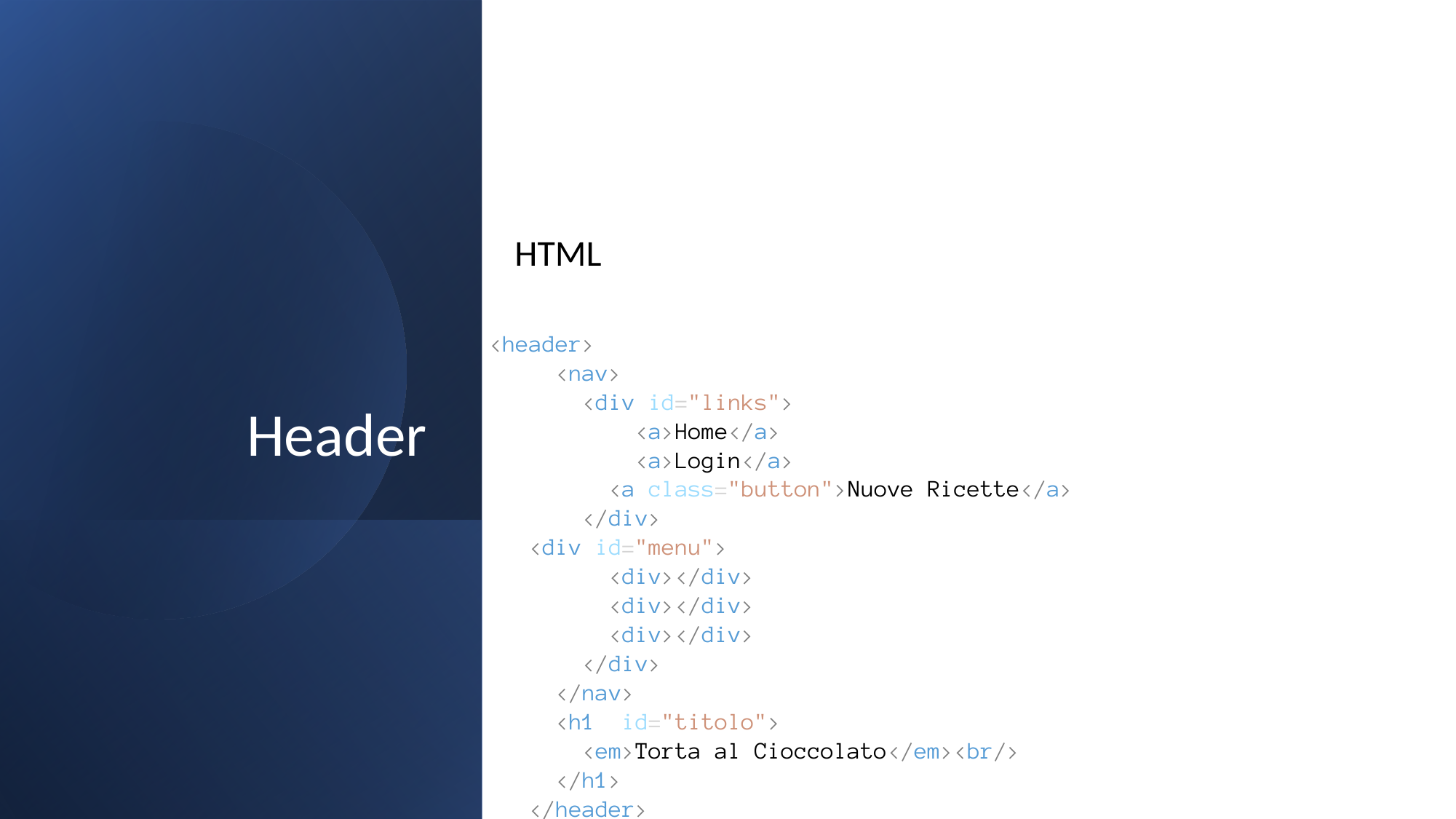

# Header

HTML
 <header>
      <nav>
        <div id="links">
            <a>Home</a>
            <a>Login</a>
          <a class="button">Nuove Ricette</a>
        </div>
    <div id="menu">
          <div></div>
          <div></div>
          <div></div>
        </div>
      </nav>
      <h1  id="titolo">
        <em>Torta al Cioccolato</em><br/>
      </h1>
    </header>